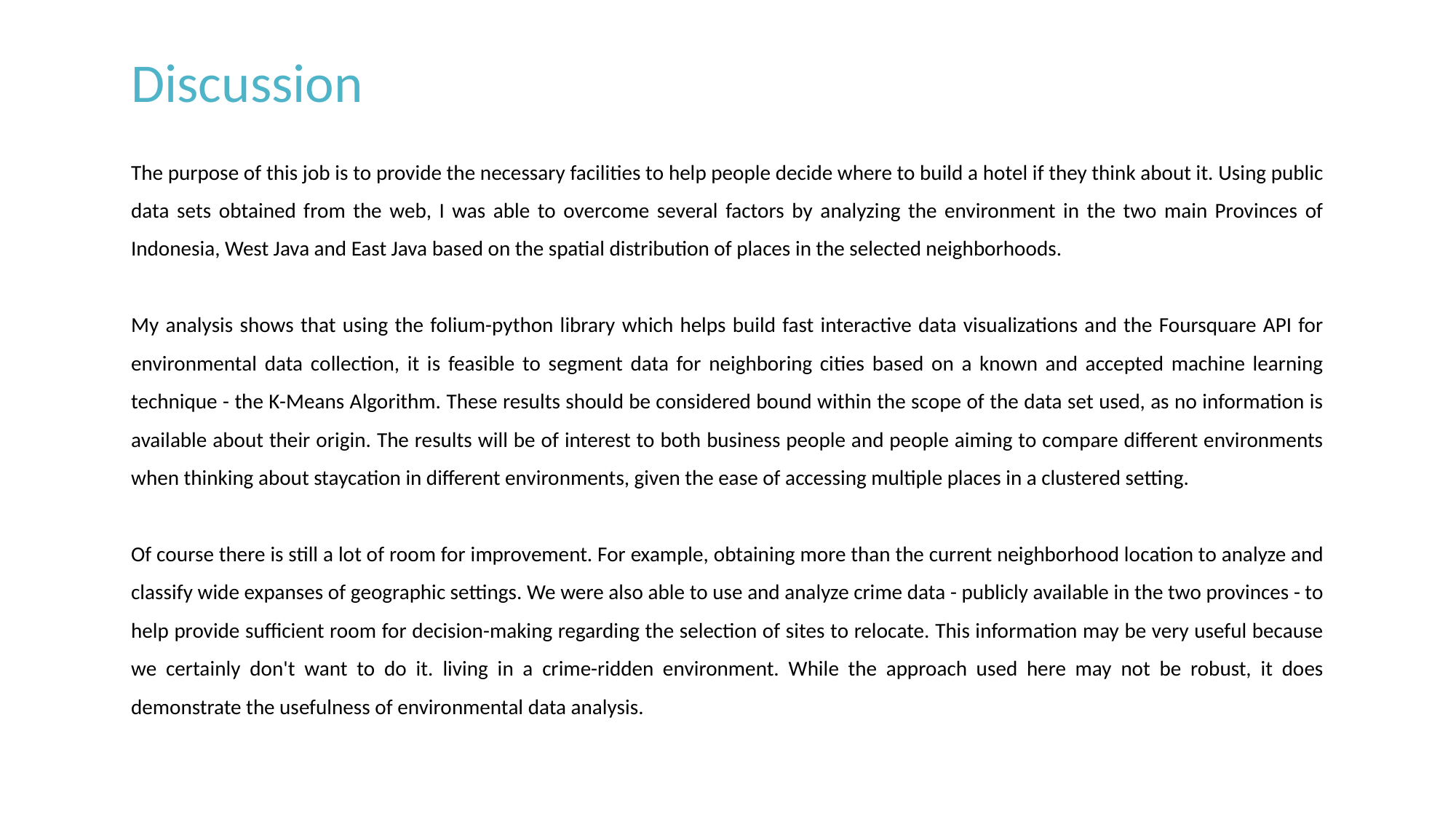

Discussion

The purpose of this job is to provide the necessary facilities to help people decide where to build a hotel if they think about it. Using public data sets obtained from the web, I was able to overcome several factors by analyzing the environment in the two main Provinces of Indonesia, West Java and East Java based on the spatial distribution of places in the selected neighborhoods.

My analysis shows that using the folium-python library which helps build fast interactive data visualizations and the Foursquare API for environmental data collection, it is feasible to segment data for neighboring cities based on a known and accepted machine learning technique - the K-Means Algorithm. These results should be considered bound within the scope of the data set used, as no information is available about their origin. The results will be of interest to both business people and people aiming to compare different environments when thinking about staycation in different environments, given the ease of accessing multiple places in a clustered setting.

Of course there is still a lot of room for improvement. For example, obtaining more than the current neighborhood location to analyze and classify wide expanses of geographic settings. We were also able to use and analyze crime data - publicly available in the two provinces - to help provide sufficient room for decision-making regarding the selection of sites to relocate. This information may be very useful because we certainly don't want to do it. living in a crime-ridden environment. While the approach used here may not be robust, it does demonstrate the usefulness of environmental data analysis.